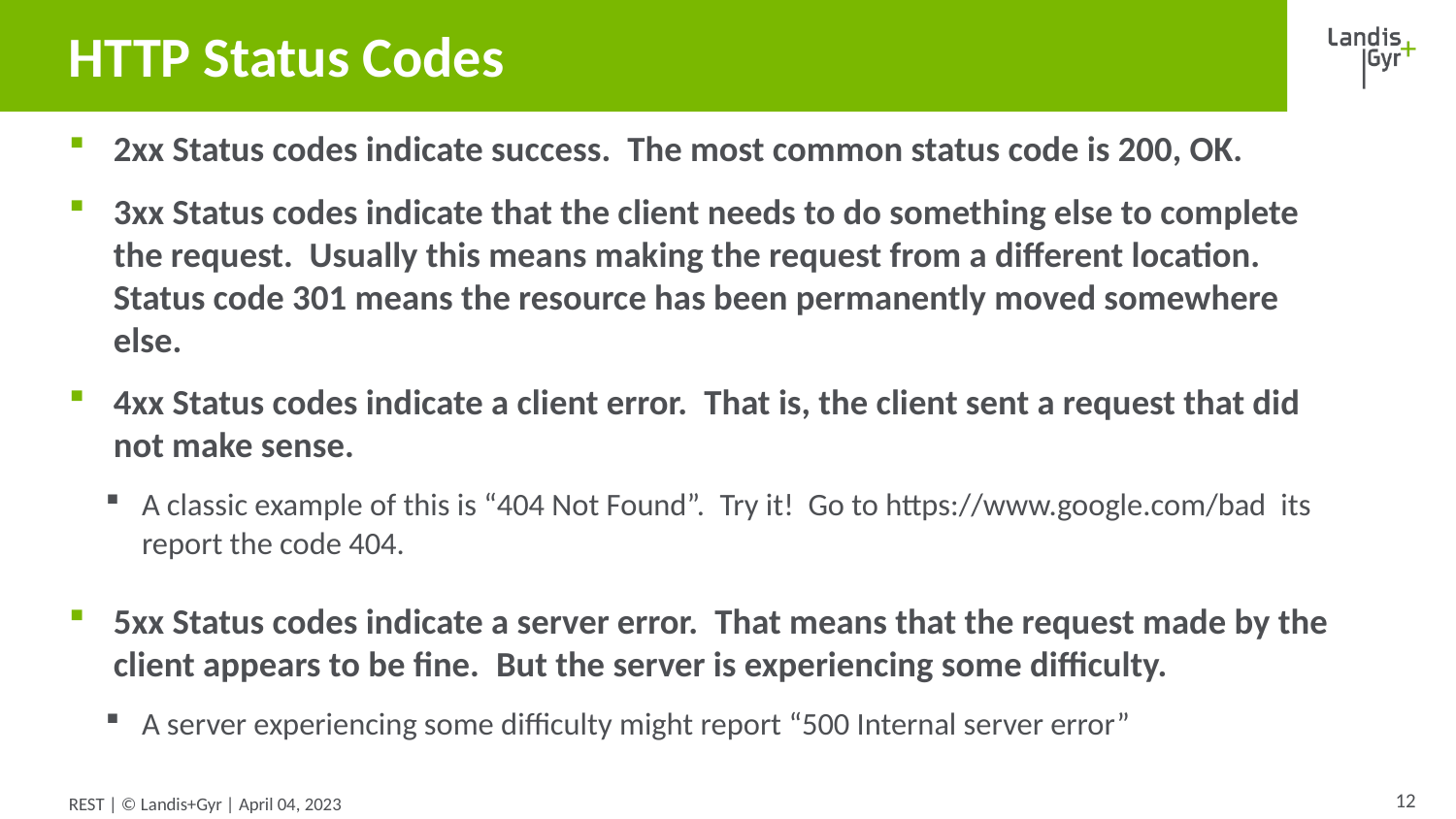

# HTTP Status Codes
2xx Status codes indicate success.  The most common status code is 200, OK.
3xx Status codes indicate that the client needs to do something else to complete the request.  Usually this means making the request from a different location.  Status code 301 means the resource has been permanently moved somewhere else.
4xx Status codes indicate a client error.  That is, the client sent a request that did not make sense.
A classic example of this is “404 Not Found”.  Try it!  Go to https://www.google.com/bad  its report the code 404.

5xx Status codes indicate a server error.  That means that the request made by the client appears to be fine.  But the server is experiencing some difficulty.
A server experiencing some difficulty might report “500 Internal server error”

12